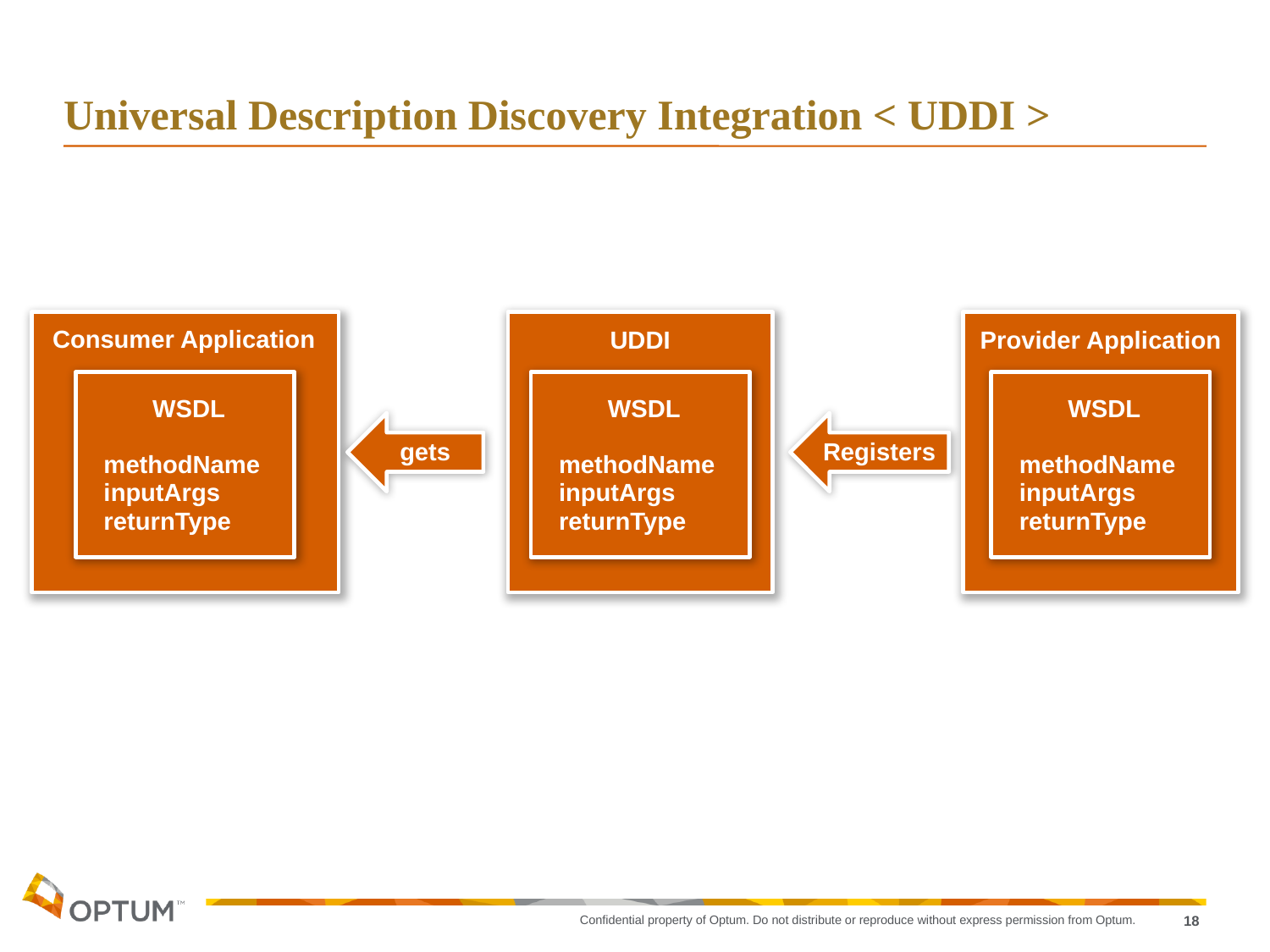

# Universal Description Discovery Integration < UDDI >

   Consumer Application

UDDI

Provider Application

           WSDL

    methodName
    inputArgs
    returnType

           WSDL

    methodName
    inputArgs
    returnType

           WSDL

    methodName
    inputArgs
    returnType

gets
Registers